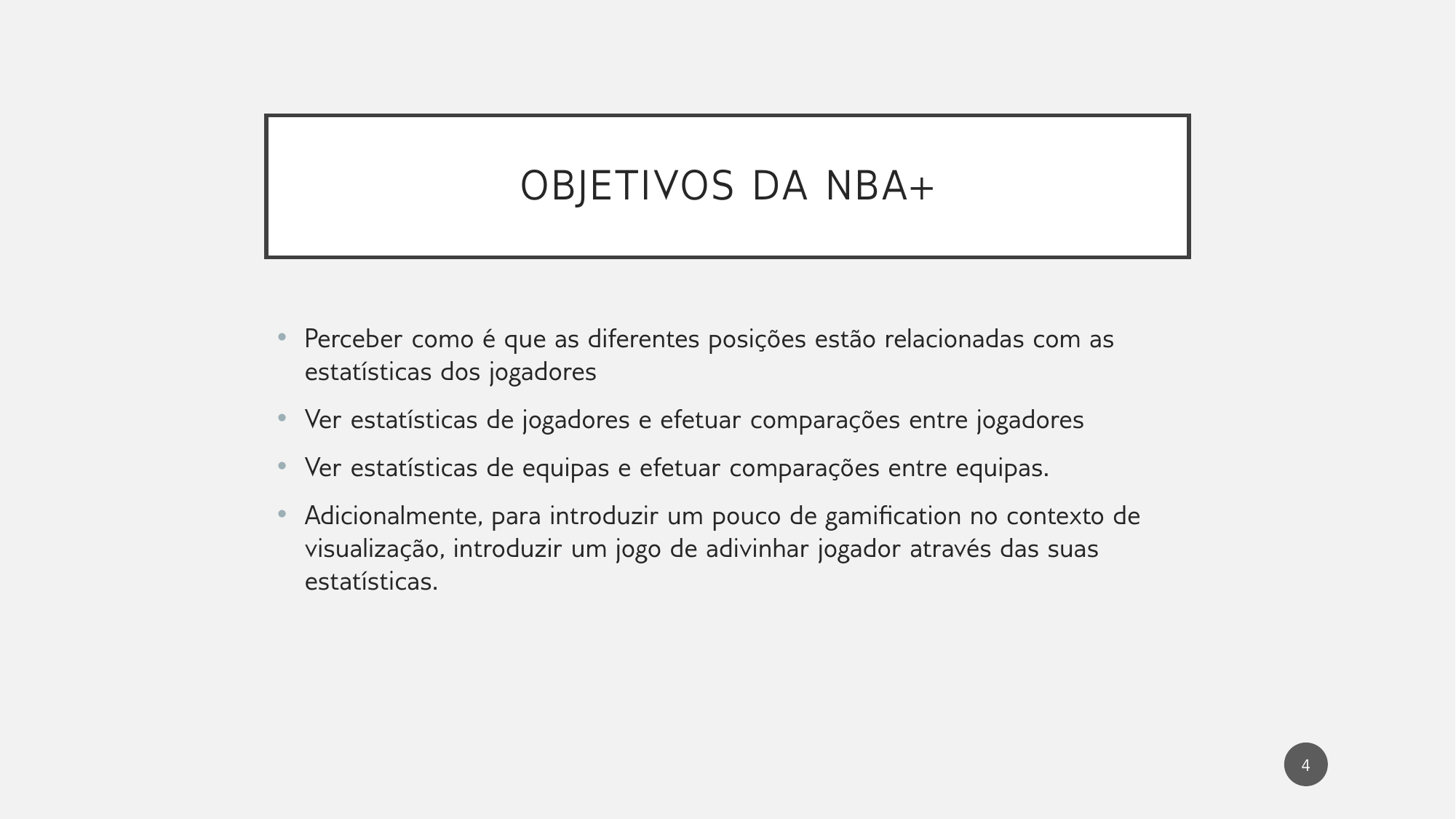

# Objetivos da nba+
Perceber como é que as diferentes posições estão relacionadas com as estatísticas dos jogadores
Ver estatísticas de jogadores e efetuar comparações entre jogadores
Ver estatísticas de equipas e efetuar comparações entre equipas.
Adicionalmente, para introduzir um pouco de gamification no contexto de visualização, introduzir um jogo de adivinhar jogador através das suas estatísticas.
4